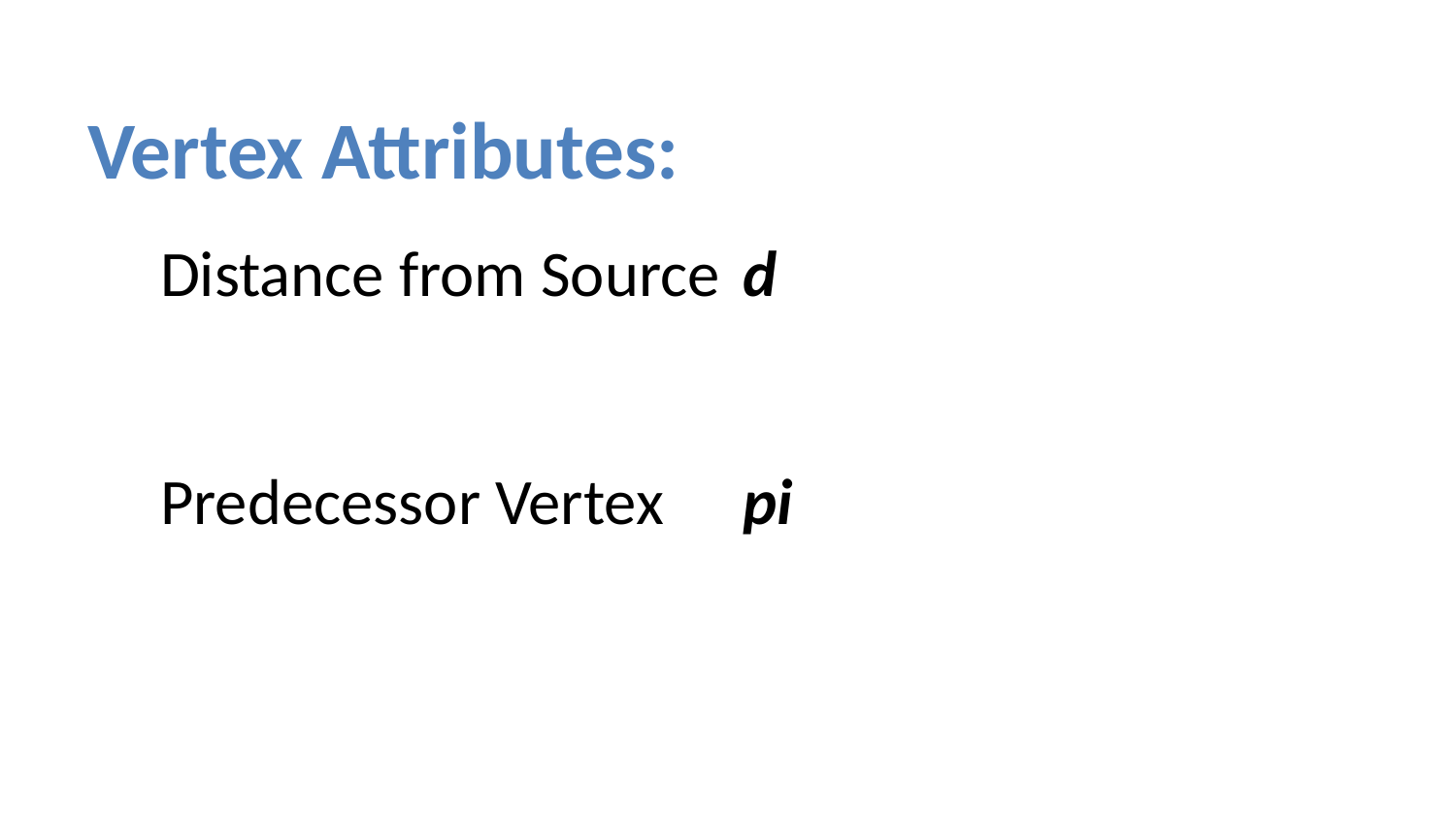

Vertex Attributes:
Distance from Source 	d

Predecessor Vertex 	pi